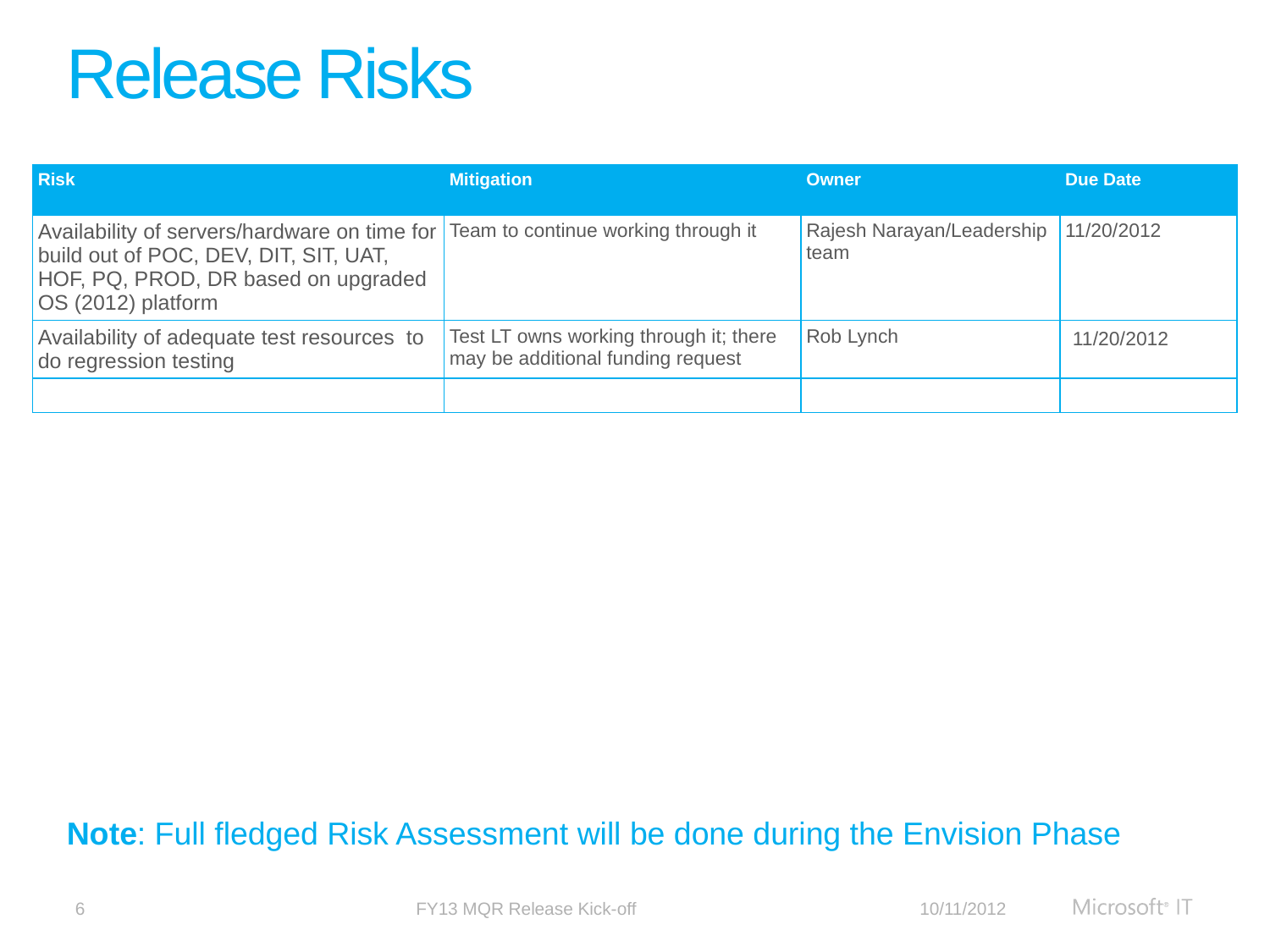

Release Risks
| Risk | Mitigation | Owner | Due Date |
| --- | --- | --- | --- |
| Availability of servers/hardware on time for build out of POC, DEV, DIT, SIT, UAT, HOF, PQ, PROD, DR based on upgraded OS (2012) platform | Team to continue working through it | Rajesh Narayan/Leadership team | 11/20/2012 |
| Availability of adequate test resources to do regression testing | Test LT owns working through it; there may be additional funding request | Rob Lynch | 11/20/2012 |
|  |  |  |  |
Note: Full fledged Risk Assessment will be done during the Envision Phase
6
FY13 MQR Release Kick-off
10/11/2012